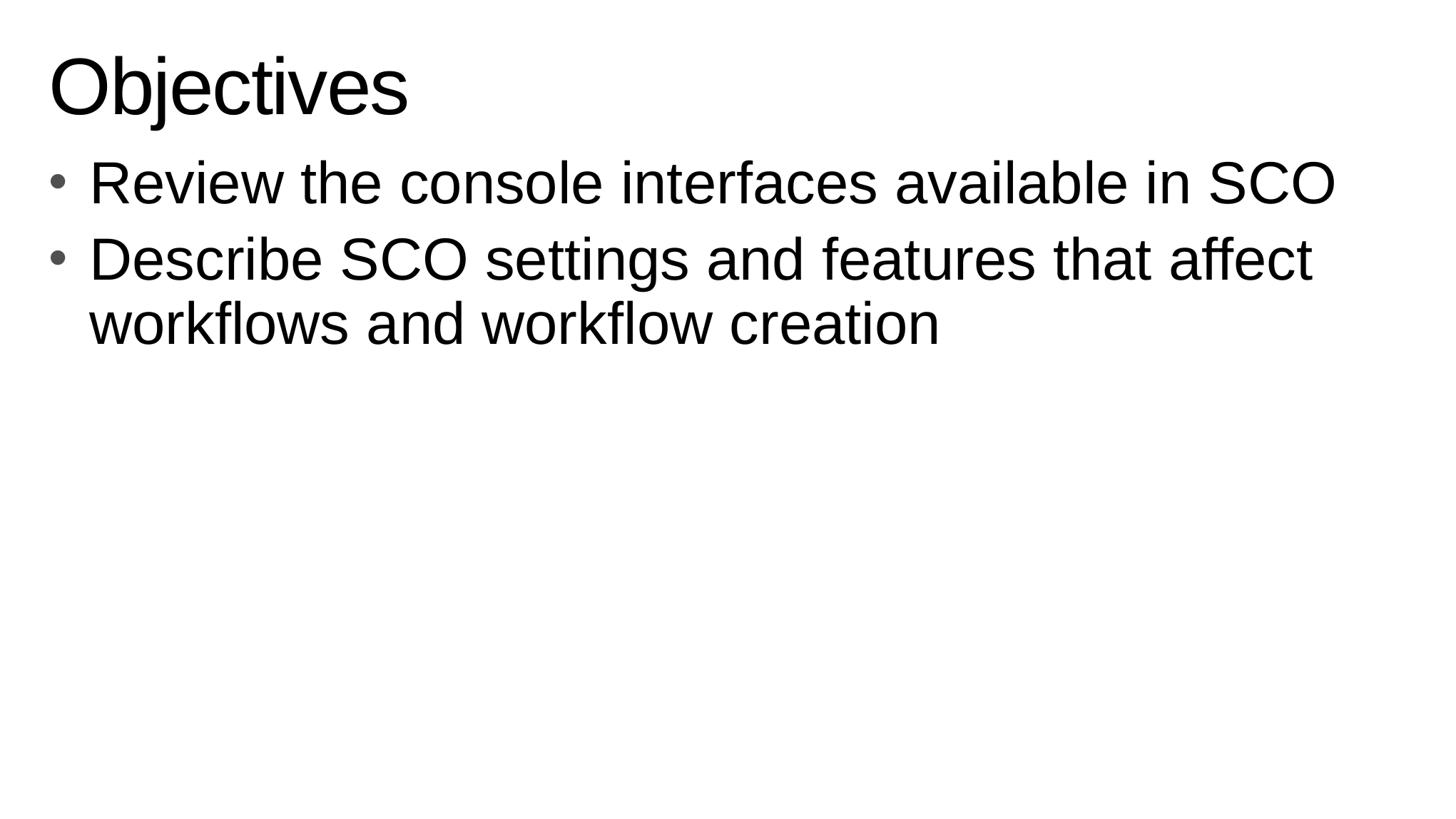

# Objectives
Review the console interfaces available in SCO
Describe SCO settings and features that affect workflows and workflow creation
2